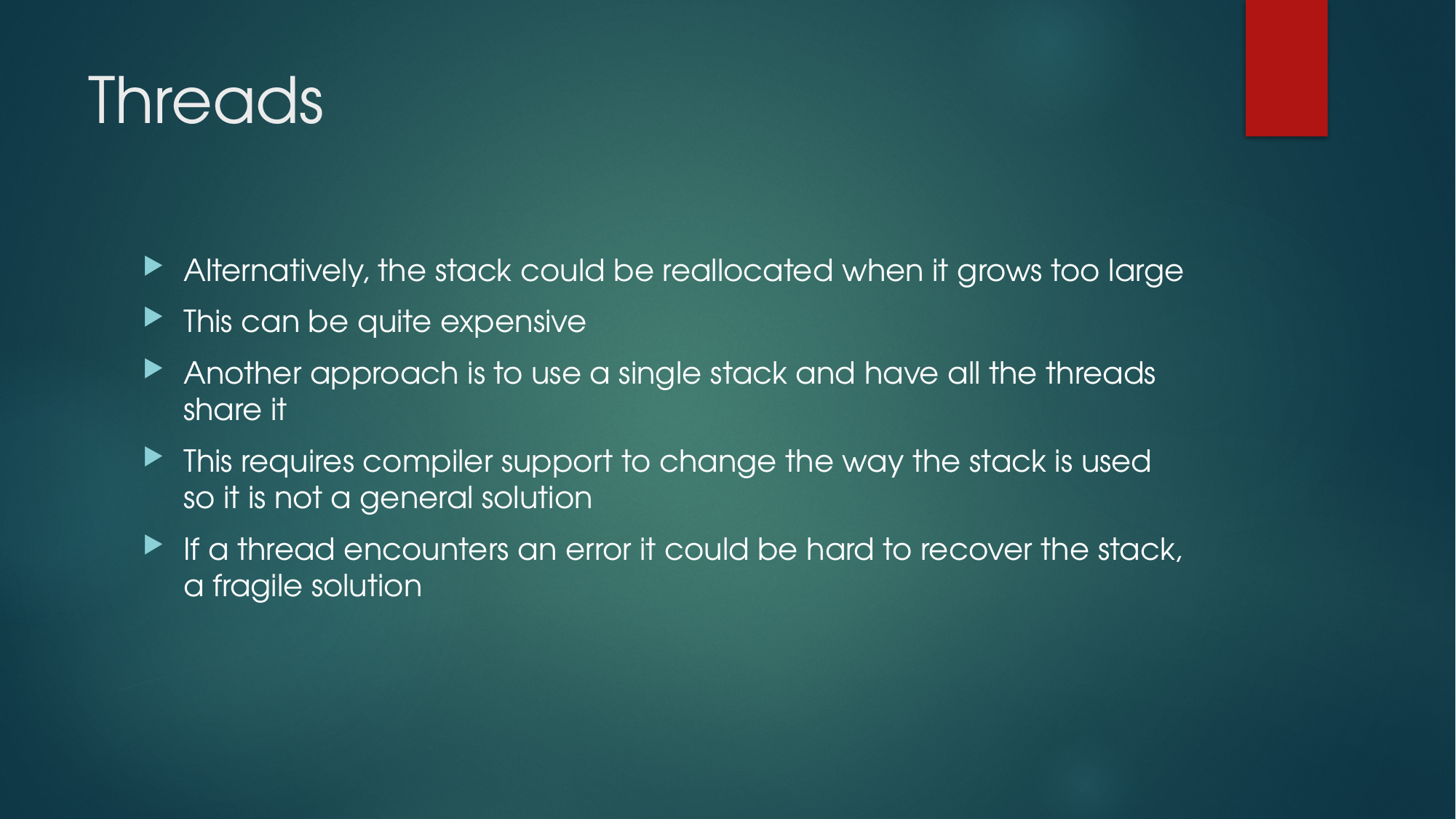

# Threads
Alternatively, the stack could be reallocated when it grows too large
This can be quite expensive
Another approach is to use a single stack and have all the threads share it
This requires compiler support to change the way the stack is used so it is not a general solution
If a thread encounters an error it could be hard to recover the stack, a fragile solution